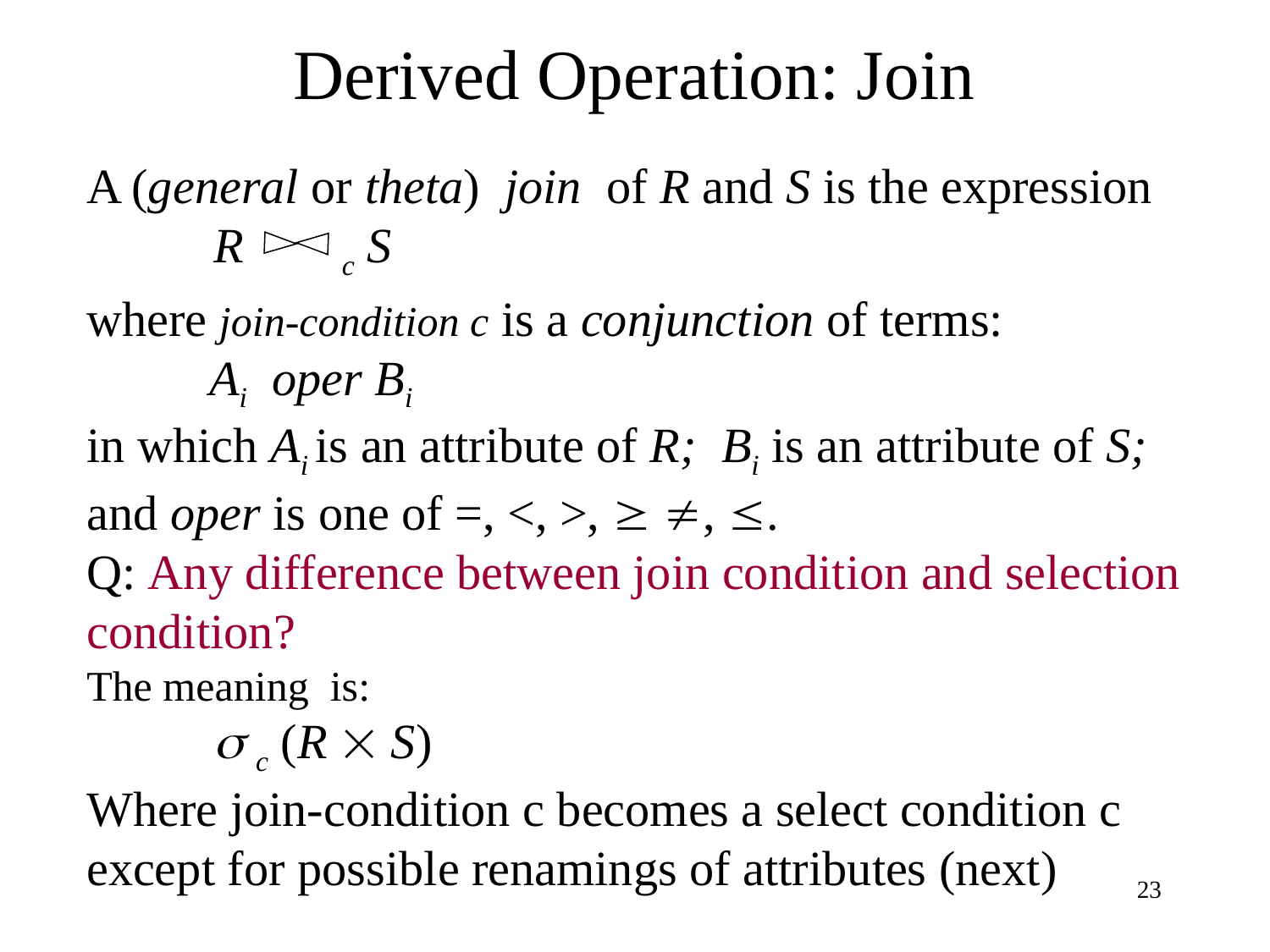

# Derived Operation: Join
A (general or theta)  join  of R and S is the expression
	R        c S
where join-condition c is a conjunction of terms:
          Ai  oper Bi
in which Ai is an attribute of R;  Bi is an attribute of S; and oper is one of =, <, >, ≥ ≠, ≤.
Q: Any difference between join condition and selection condition?
The meaning  is:
	σ c (R × S)
Where join-condition c becomes a select condition c
except for possible renamings of attributes (next)

23